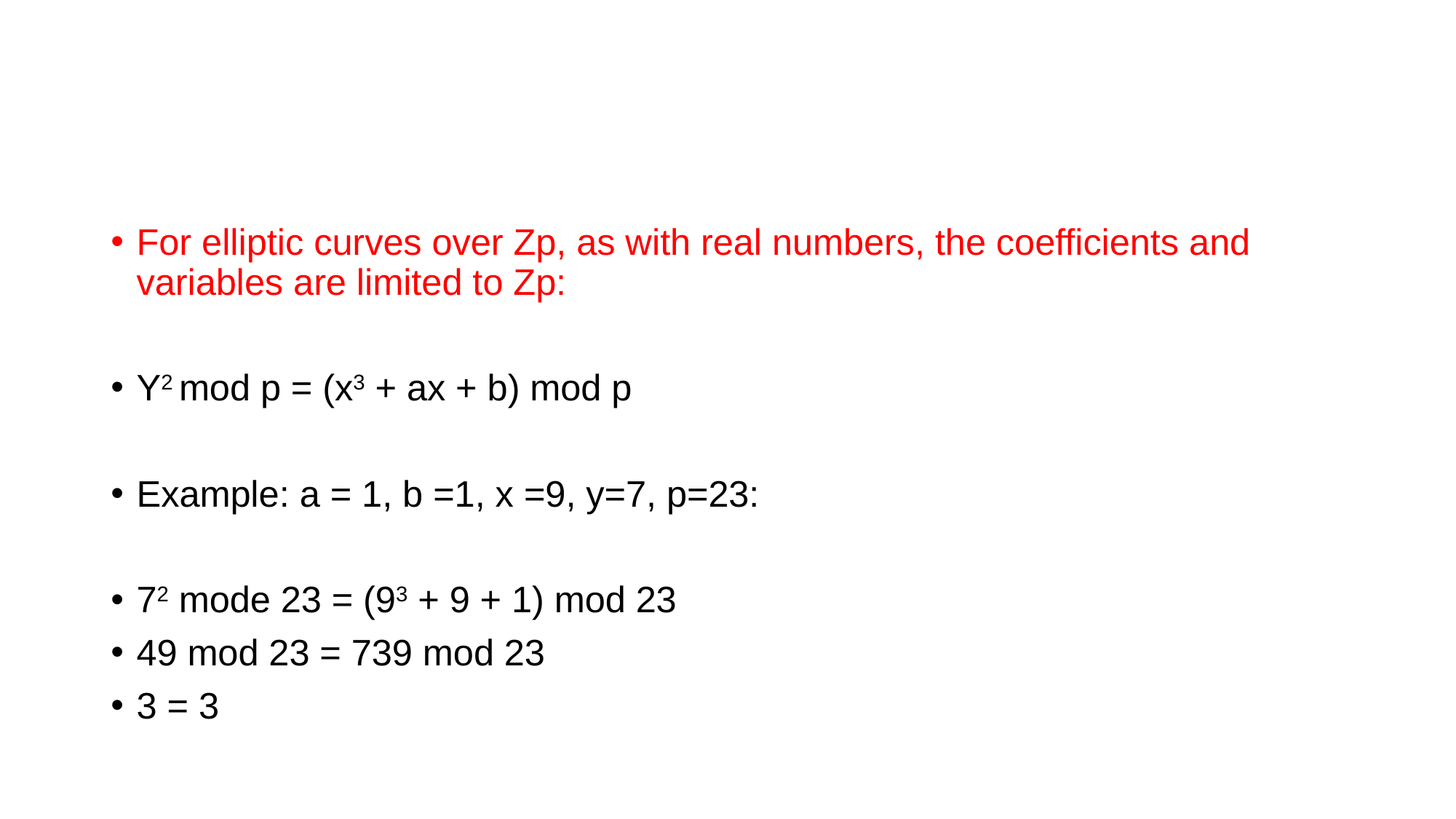

#
For elliptic curves over Zp, as with real numbers, the coefficients and variables are limited to Zp:

Y2 mod p = (x3 + ax + b) mod p

Example: a = 1, b =1, x =9, y=7, p=23:

72 mode 23 = (93 + 9 + 1) mod 23
49 mod 23 = 739 mod 23
3 = 3